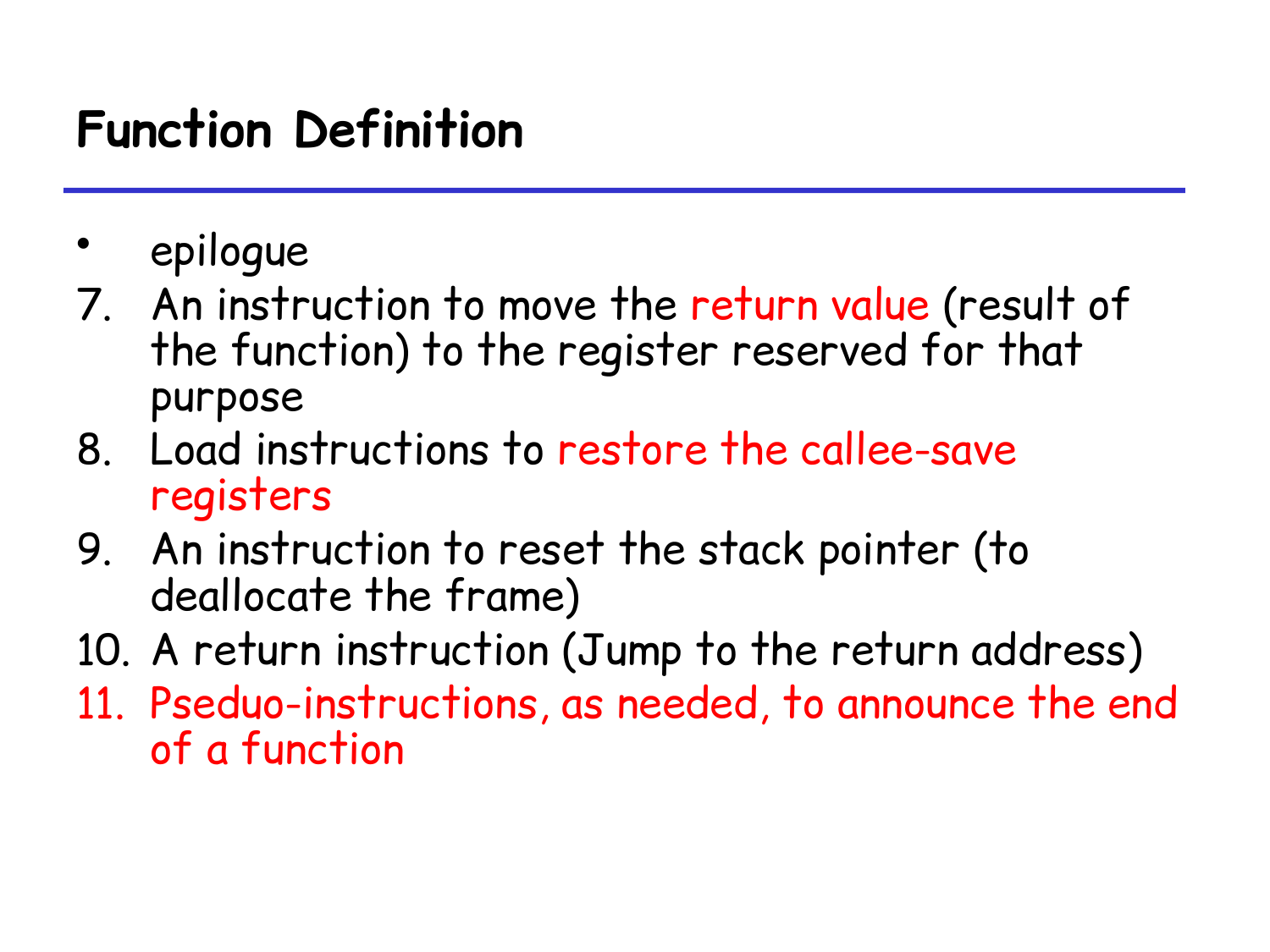

# Function Definition
epilogue
An instruction to move the return value (result of the function) to the register reserved for that purpose
Load instructions to restore the callee-save registers
An instruction to reset the stack pointer (to deallocate the frame)
A return instruction (Jump to the return address)
Pseduo-instructions, as needed, to announce the end of a function

60